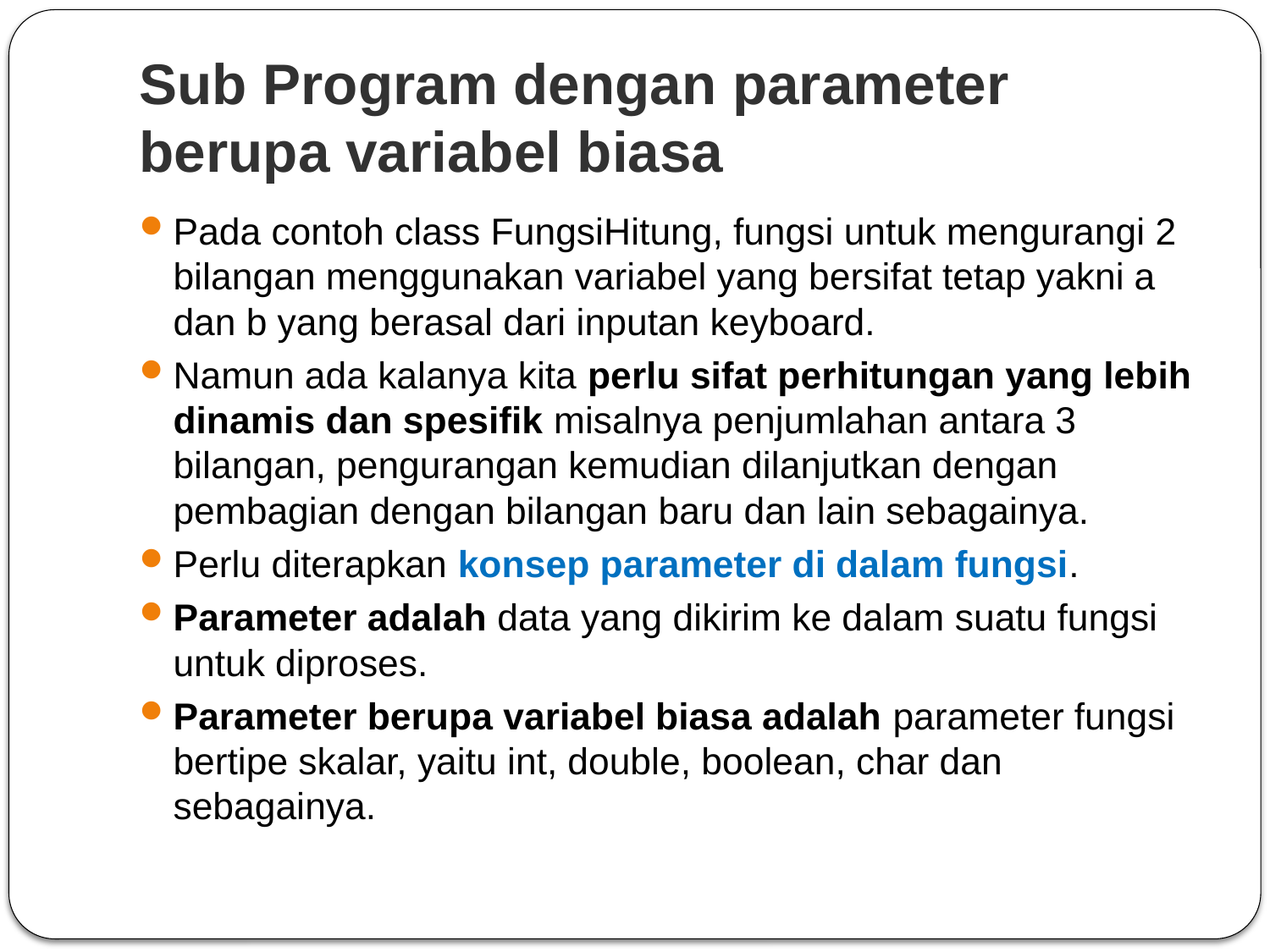

# Sub Program dengan parameter berupa variabel biasa
Pada contoh class FungsiHitung, fungsi untuk mengurangi 2 bilangan menggunakan variabel yang bersifat tetap yakni a dan b yang berasal dari inputan keyboard.
Namun ada kalanya kita perlu sifat perhitungan yang lebih dinamis dan spesifik misalnya penjumlahan antara 3 bilangan, pengurangan kemudian dilanjutkan dengan pembagian dengan bilangan baru dan lain sebagainya.
Perlu diterapkan konsep parameter di dalam fungsi.
Parameter adalah data yang dikirim ke dalam suatu fungsi untuk diproses.
Parameter berupa variabel biasa adalah parameter fungsi bertipe skalar, yaitu int, double, boolean, char dan sebagainya.